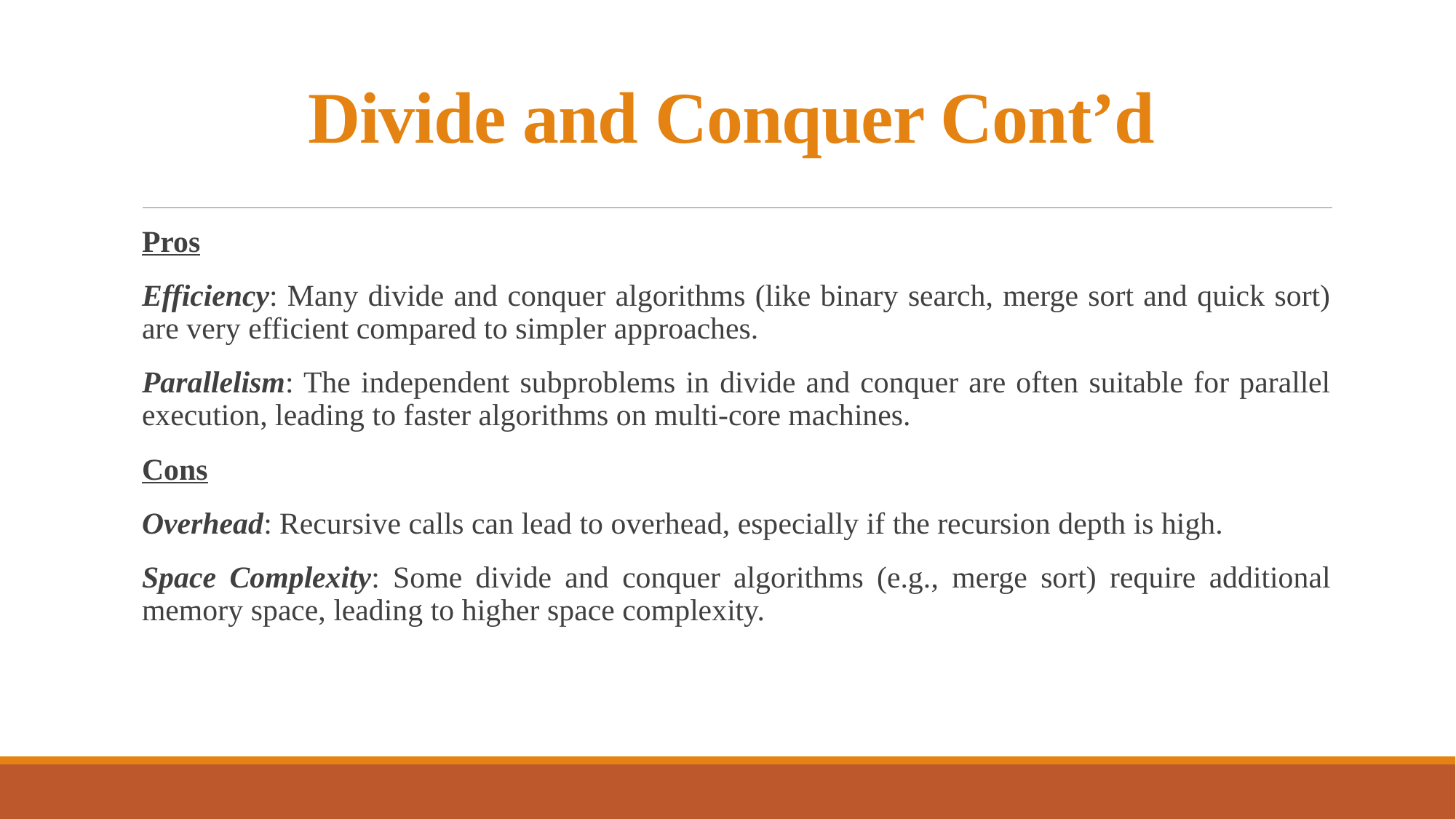

# Divide and Conquer Cont’d
Pros
Efficiency: Many divide and conquer algorithms (like binary search, merge sort and quick sort) are very efficient compared to simpler approaches.
Parallelism: The independent subproblems in divide and conquer are often suitable for parallel execution, leading to faster algorithms on multi-core machines.
Cons
Overhead: Recursive calls can lead to overhead, especially if the recursion depth is high.
Space Complexity: Some divide and conquer algorithms (e.g., merge sort) require additional memory space, leading to higher space complexity.